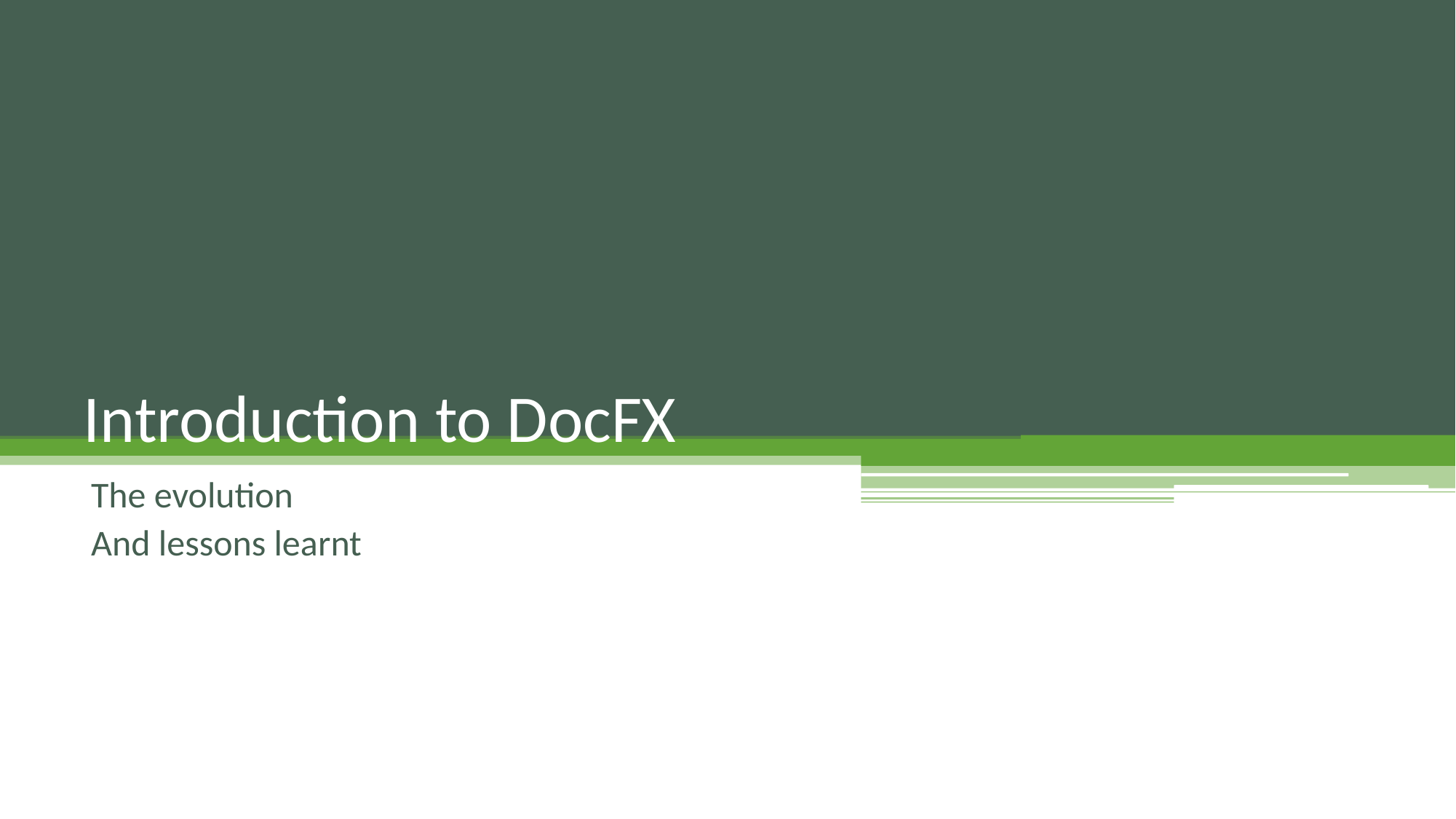

# Introduction to DocFX
The evolution
And lessons learnt